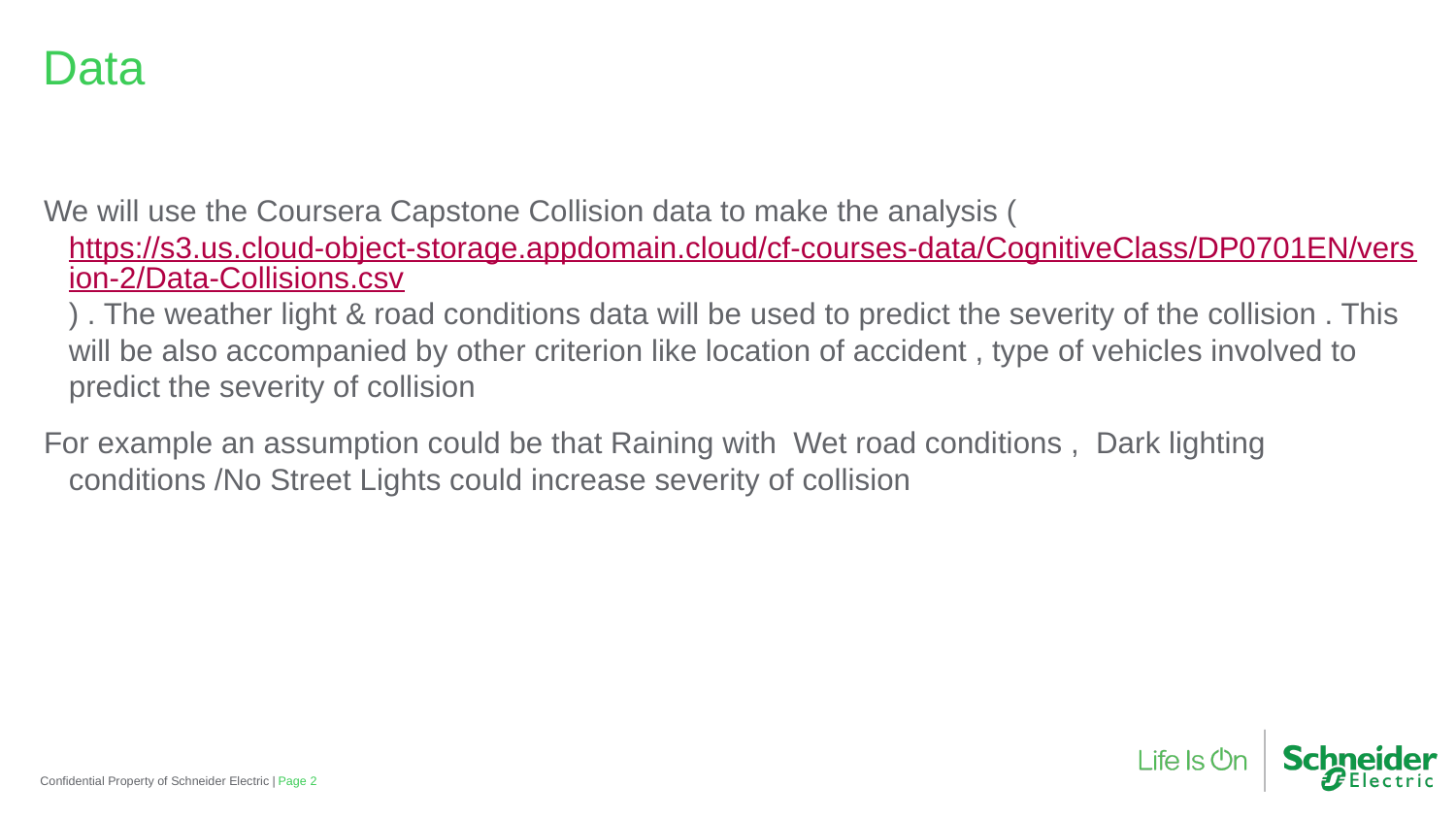

Data

We will use the Coursera Capstone Collision data to make the analysis (https://s3.us.cloud-object-storage.appdomain.cloud/cf-courses-data/CognitiveClass/DP0701EN/version-2/Data-Collisions.csv) . The weather light & road conditions data will be used to predict the severity of the collision . This will be also accompanied by other criterion like location of accident , type of vehicles involved to predict the severity of collision
For example an assumption could be that Raining with  Wet road conditions ,  Dark lighting conditions /No Street Lights could increase severity of collision
Confidential Property of Schneider Electric |
Page 2